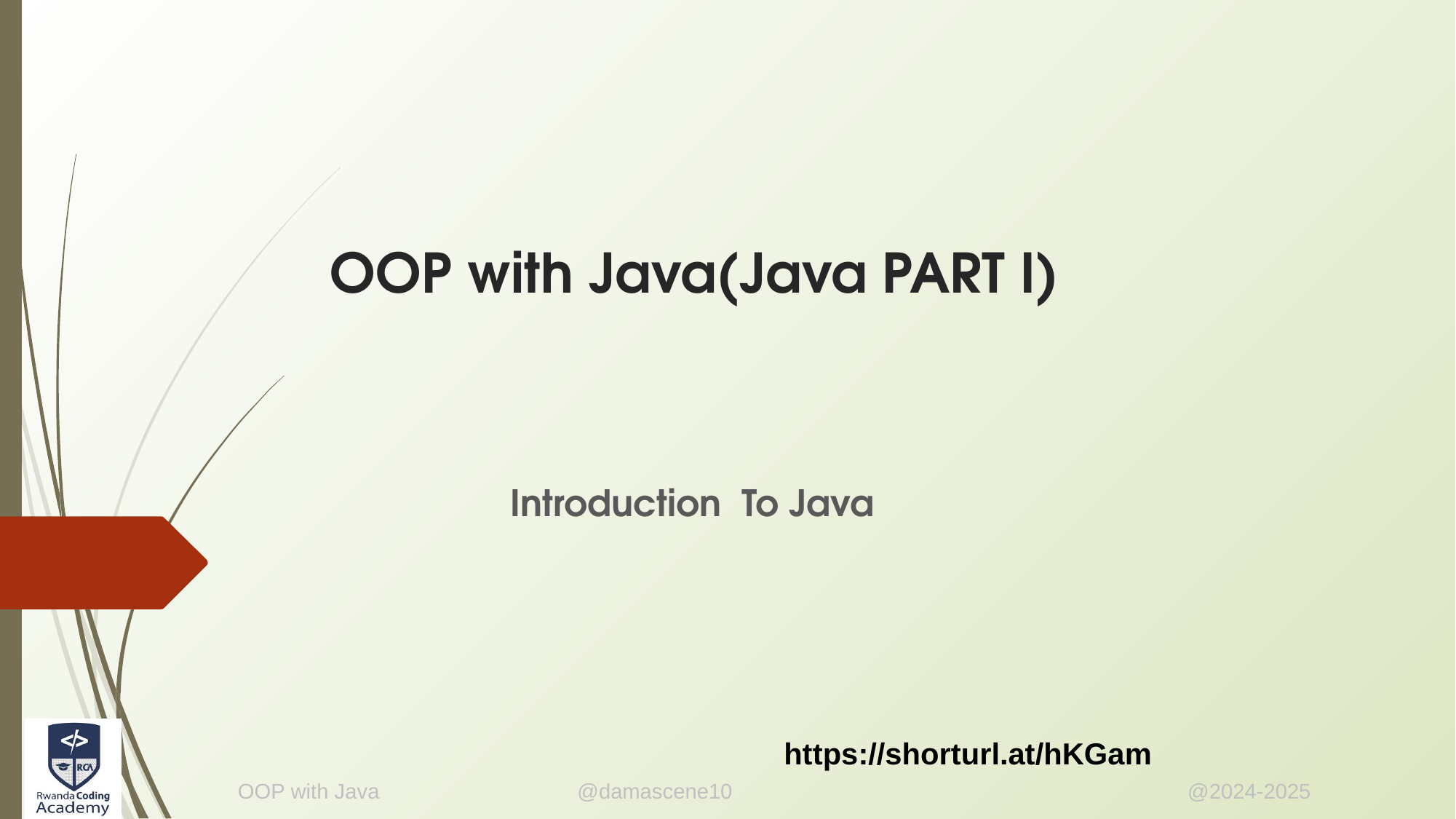

# OOP with Java(Java PART I)
Introduction  To Java
https://shorturl.at/hKGam